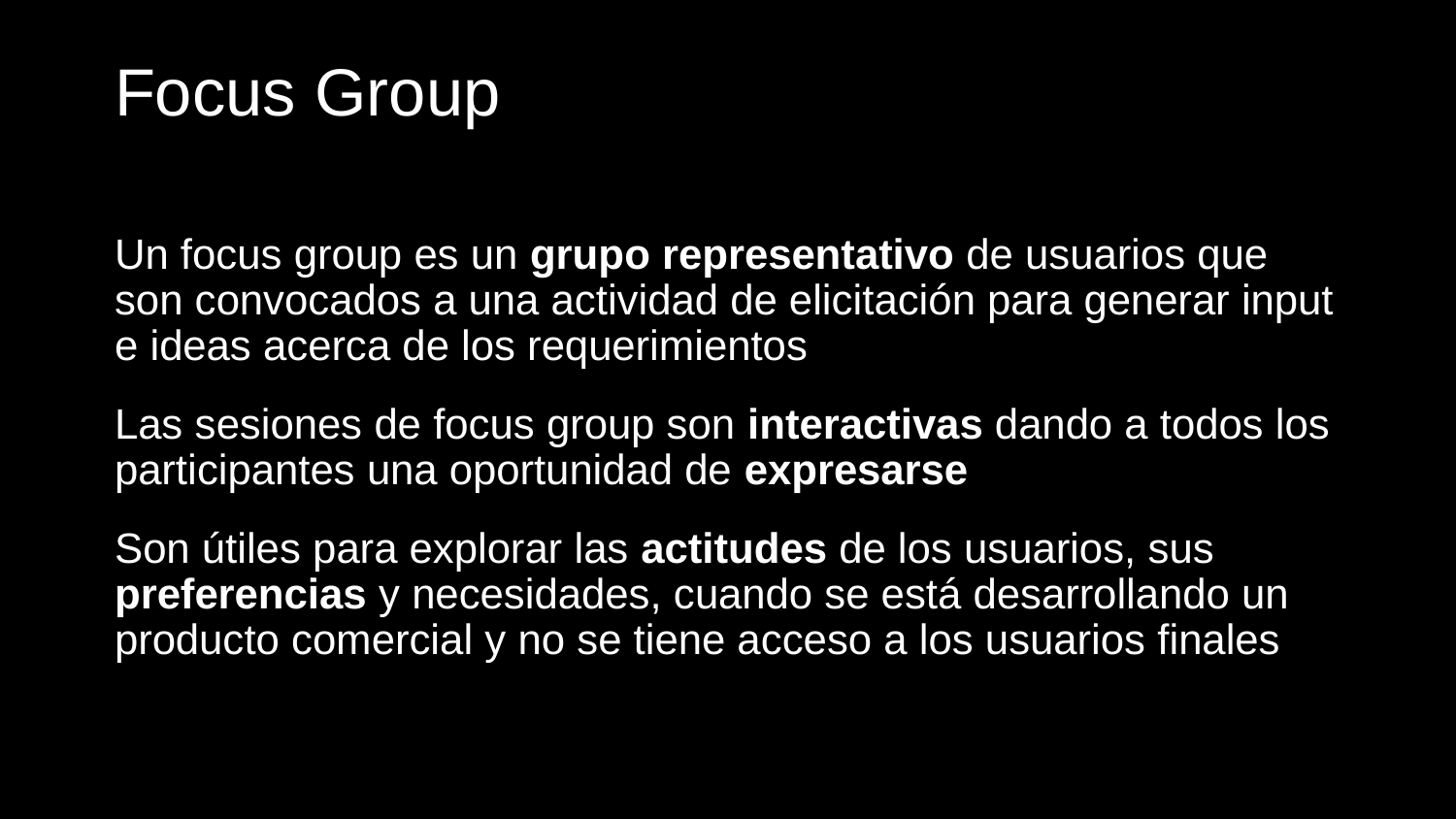

# Focus Group
Un focus group es un grupo representativo de usuarios que son convocados a una actividad de elicitación para generar input e ideas acerca de los requerimientos
Las sesiones de focus group son interactivas dando a todos los participantes una oportunidad de expresarse
Son útiles para explorar las actitudes de los usuarios, sus preferencias y necesidades, cuando se está desarrollando un producto comercial y no se tiene acceso a los usuarios finales